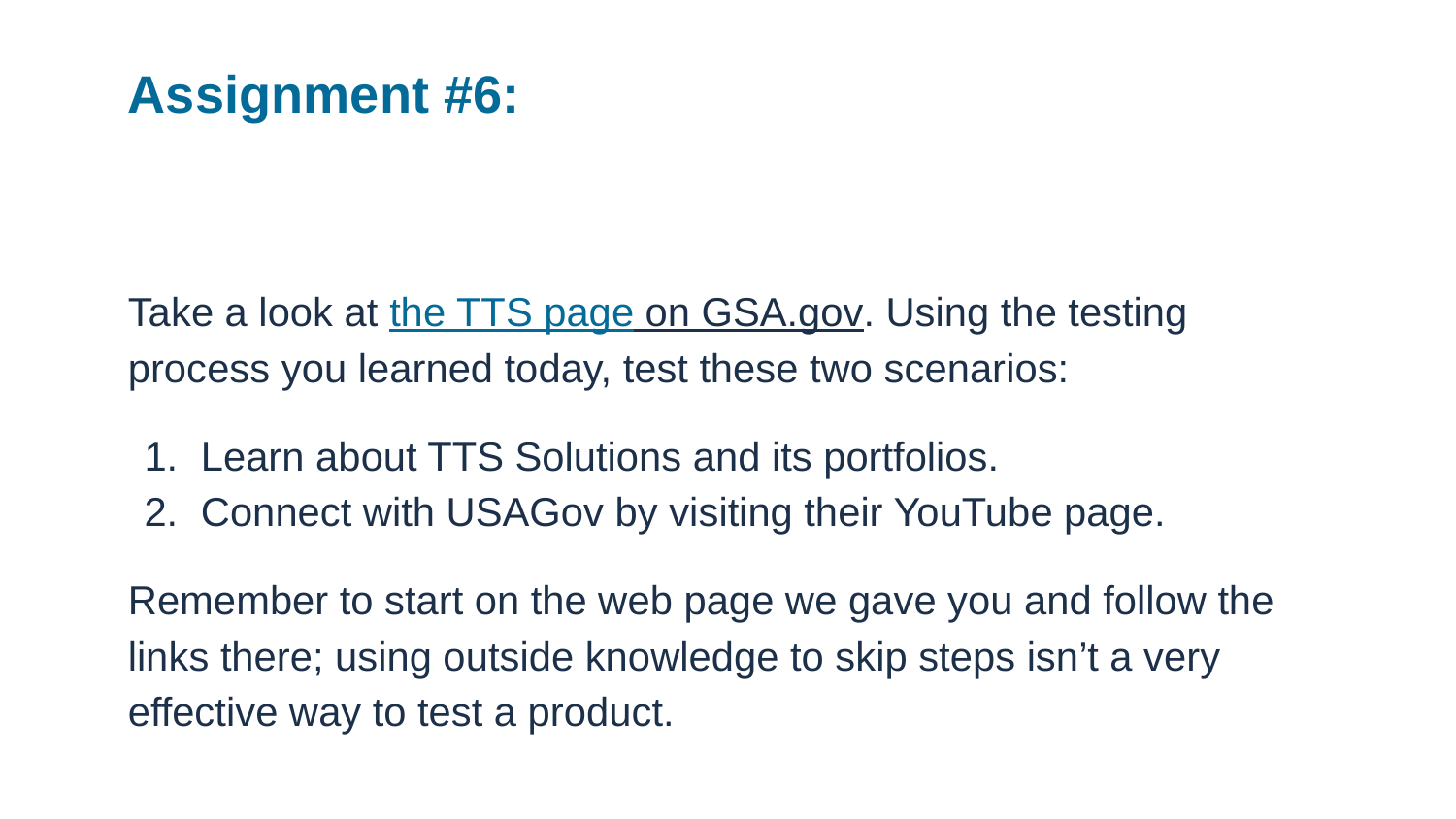

# Assignment #6:
Take a look at the TTS page on GSA.gov. Using the testing process you learned today, test these two scenarios:
Learn about TTS Solutions and its portfolios.
Connect with USAGov by visiting their YouTube page.
Remember to start on the web page we gave you and follow the links there; using outside knowledge to skip steps isn’t a very effective way to test a product.